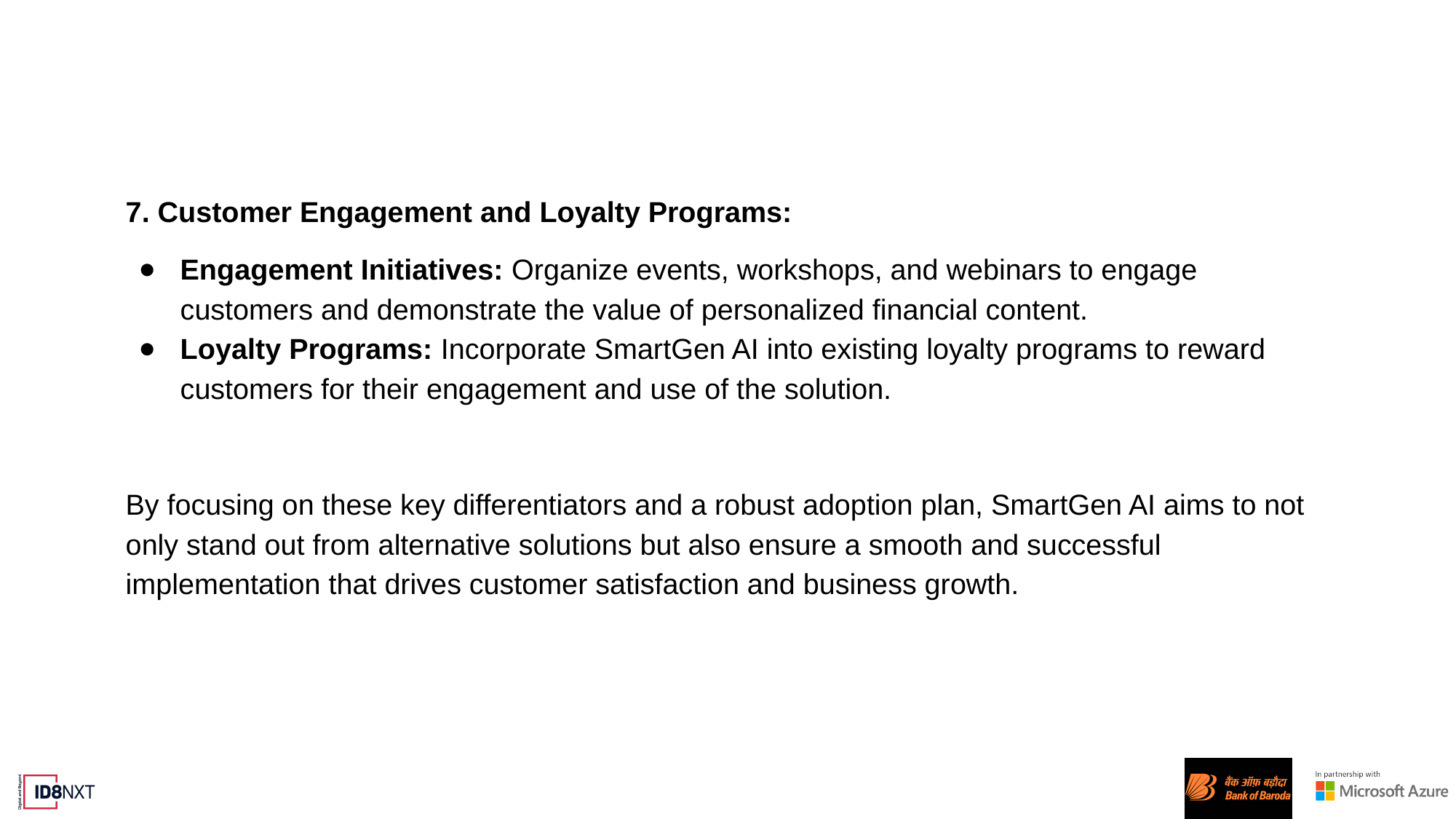

# 7. Customer Engagement and Loyalty Programs:
Engagement Initiatives: Organize events, workshops, and webinars to engage customers and demonstrate the value of personalized financial content.
Loyalty Programs: Incorporate SmartGen AI into existing loyalty programs to reward customers for their engagement and use of the solution.

By focusing on these key differentiators and a robust adoption plan, SmartGen AI aims to not only stand out from alternative solutions but also ensure a smooth and successful implementation that drives customer satisfaction and business growth.